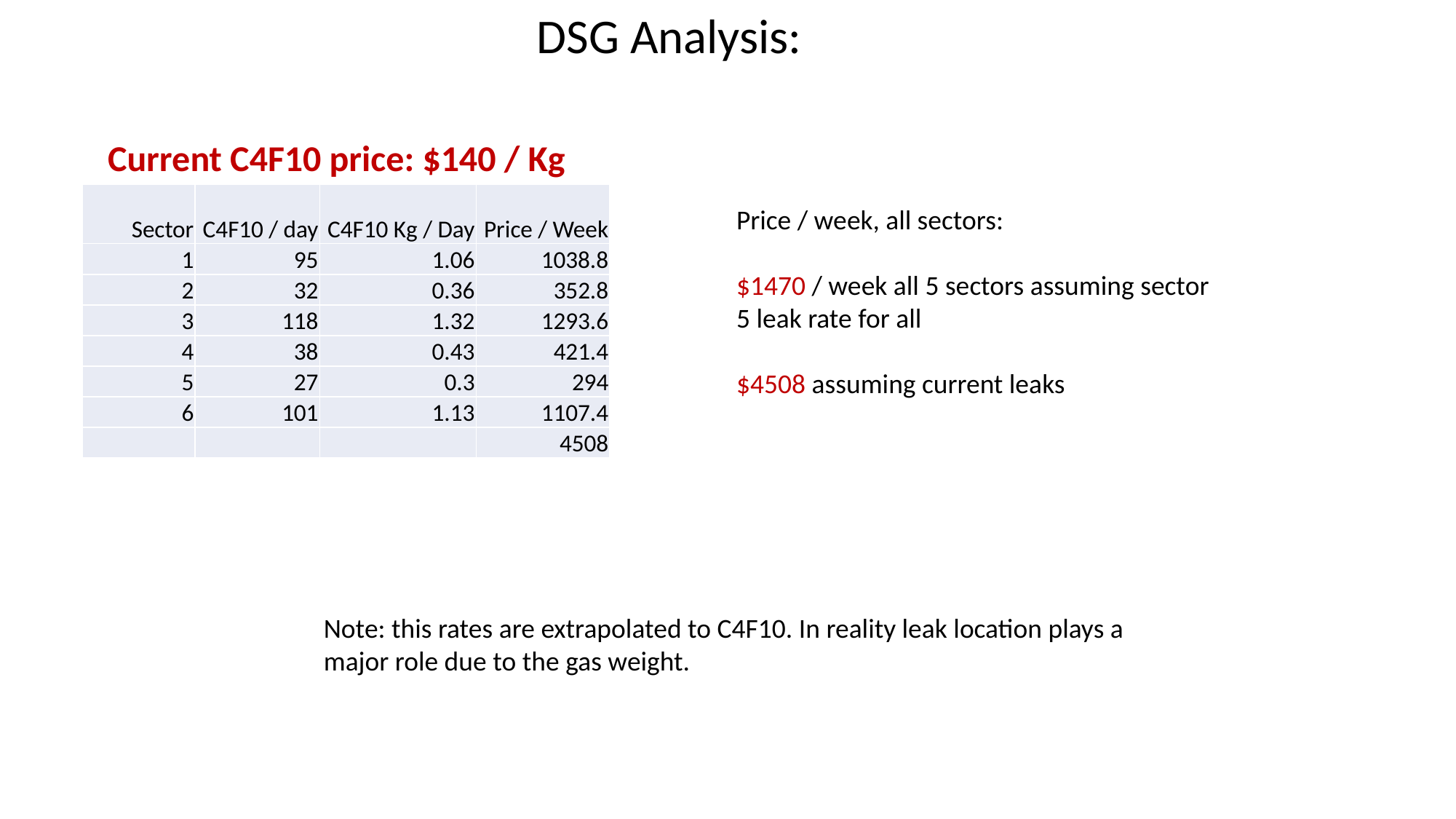

DSG Analysis:
Current C4F10 price: $140 / Kg
| Sector | C4F10 / day | C4F10 Kg / Day | Price / Week |
| --- | --- | --- | --- |
| 1 | 95 | 1.06 | 1038.8 |
| 2 | 32 | 0.36 | 352.8 |
| 3 | 118 | 1.32 | 1293.6 |
| 4 | 38 | 0.43 | 421.4 |
| 5 | 27 | 0.3 | 294 |
| 6 | 101 | 1.13 | 1107.4 |
|  |  |  | 4508 |
Price / week, all sectors:

$1470 / week all 5 sectors assuming sector 5 leak rate for all

$4508 assuming current leaks
Note: this rates are extrapolated to C4F10. In reality leak location plays a major role due to the gas weight.